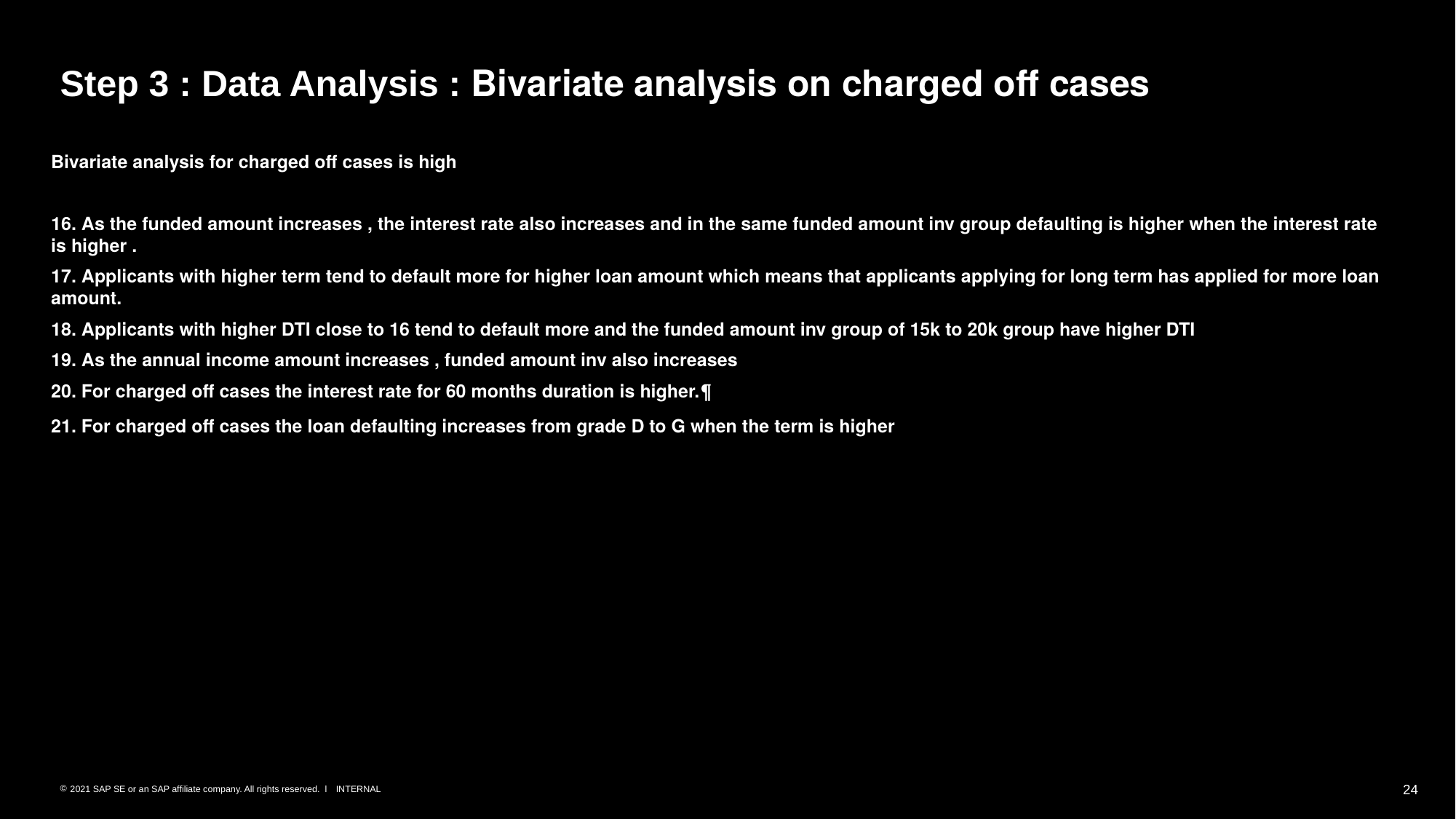

# Step 3 : Data Analysis : Bivariate analysis on charged off cases
Bivariate analysis for charged off cases is high

16. As the funded amount increases , the interest rate also increases and in the same funded amount inv group defaulting is higher when the interest rate is higher .
17. Applicants with higher term tend to default more for higher loan amount which means that applicants applying for long term has applied for more loan amount.
18. Applicants with higher DTI close to 16 tend to default more and the funded amount inv group of 15k to 20k group have higher DTI
19. As the annual income amount increases , funded amount inv also increases
20. For charged off cases the interest rate for 60 months duration is higher.¶
21. For charged off cases the loan defaulting increases from grade D to G when the term is higher